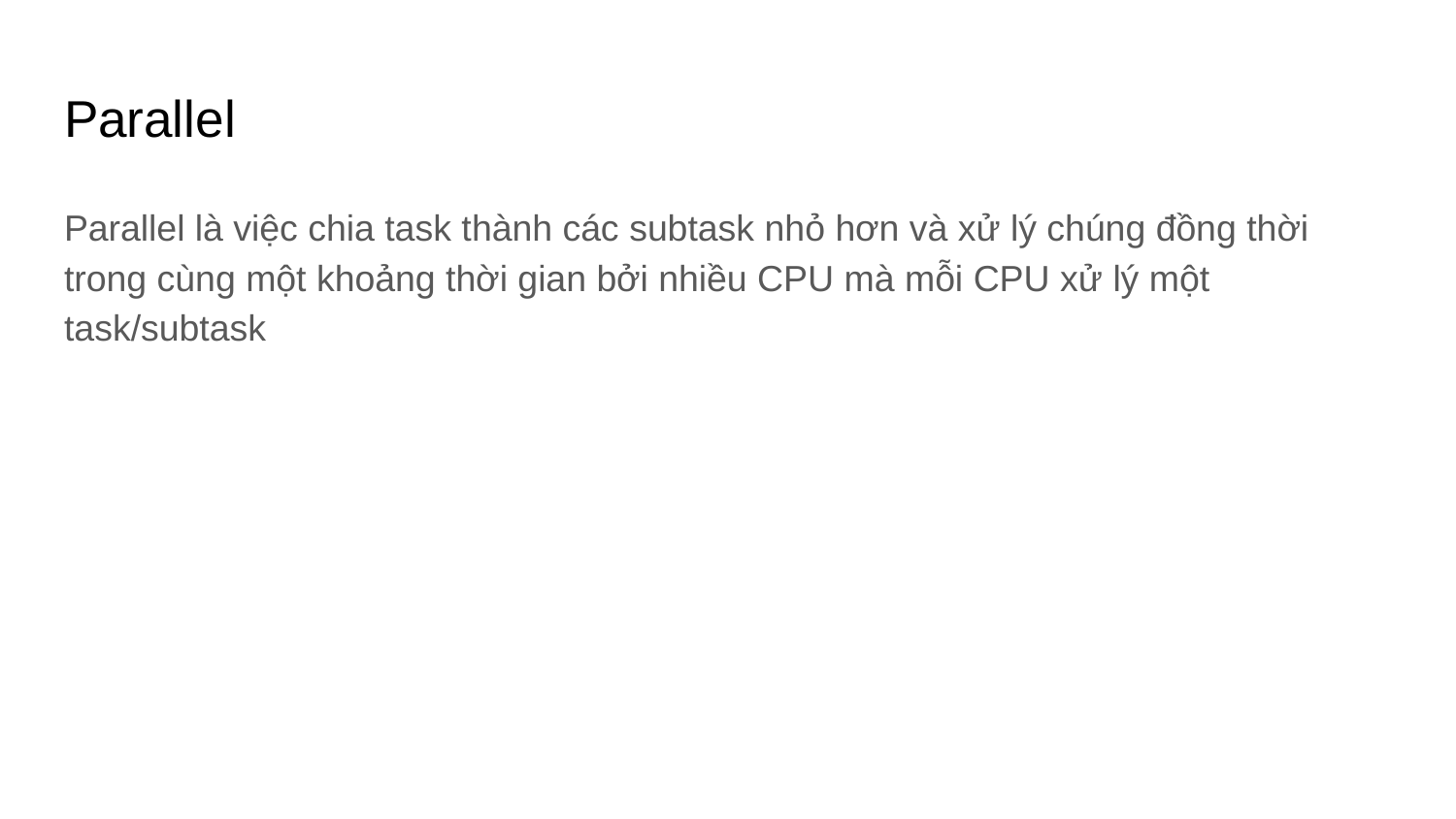

# Parallel
Parallel là việc chia task thành các subtask nhỏ hơn và xử lý chúng đồng thời trong cùng một khoảng thời gian bởi nhiều CPU mà mỗi CPU xử lý một task/subtask